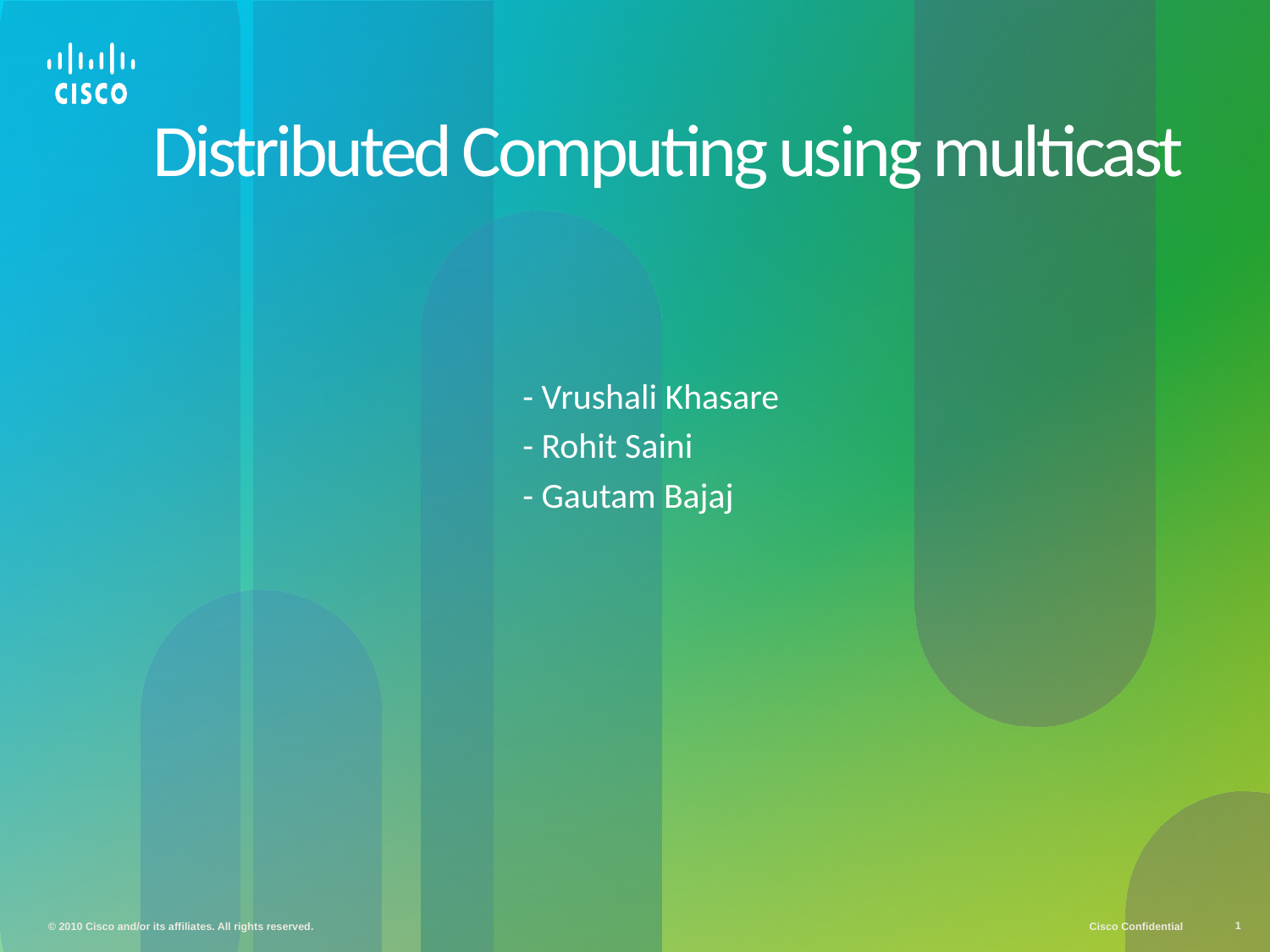

# Distributed Computing using multicast
- Vrushali Khasare
- Rohit Saini
- Gautam Bajaj